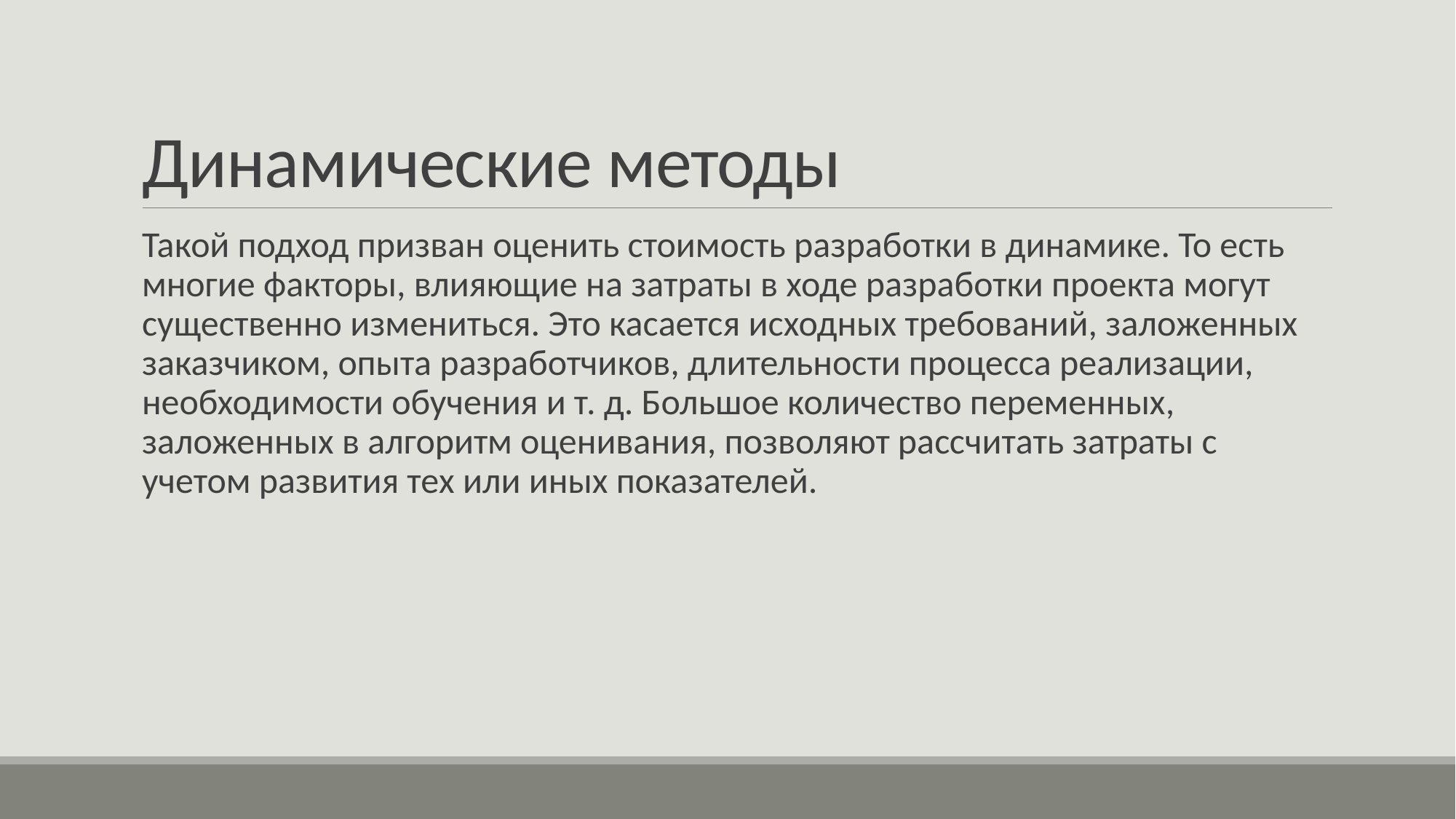

# Динамические методы
Такой подход призван оценить стоимость разработки в динамике. То есть многие факторы, влияющие на затраты в ходе разработки проекта могут существенно измениться. Это касается исходных требований, заложенных заказчиком, опыта разработчиков, длительности процесса реализации, необходимости обучения и т. д. Большое количество переменных, заложенных в алгоритм оценивания, позволяют рассчитать затраты с учетом развития тех или иных показателей.